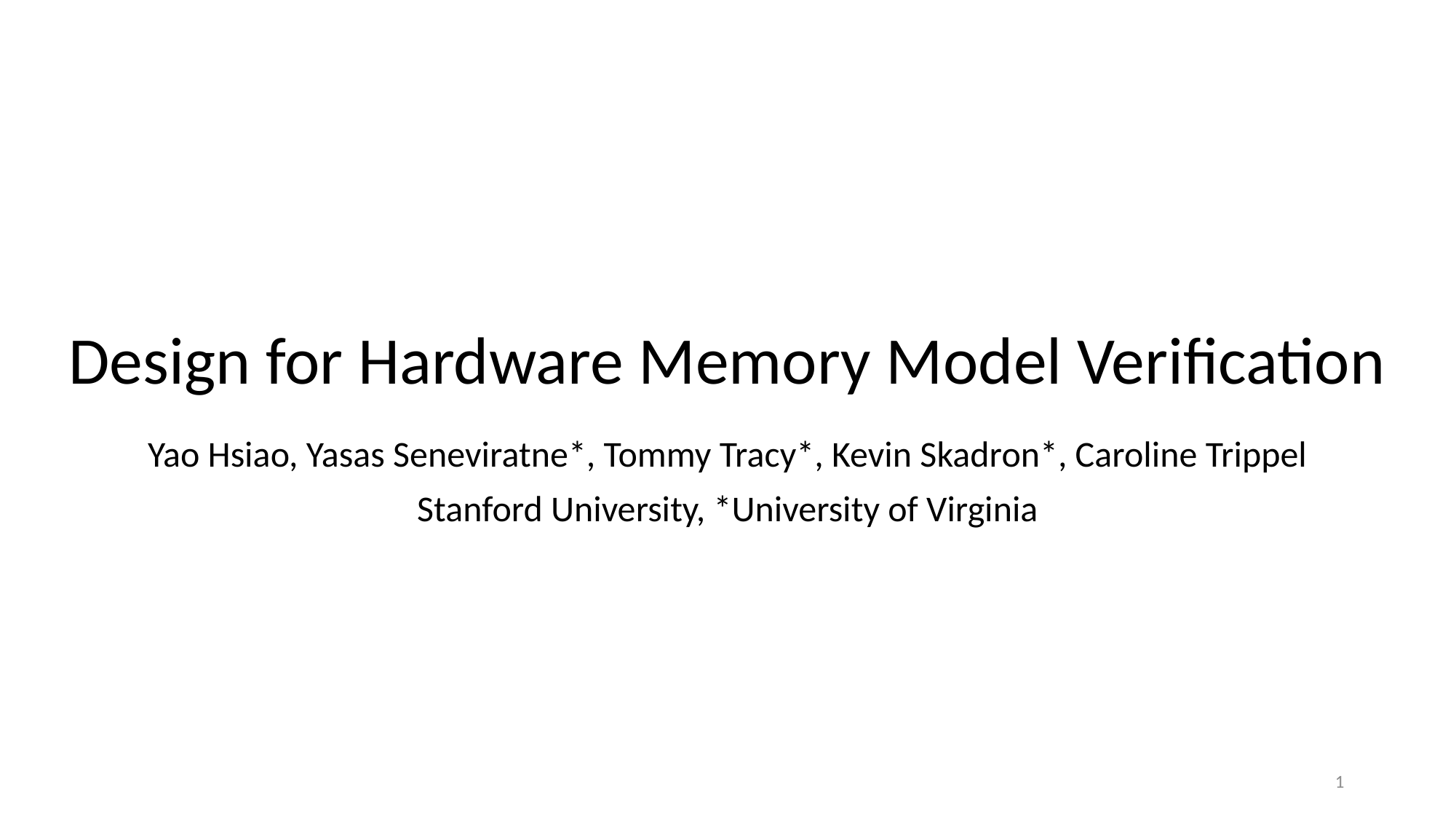

# Design for Hardware Memory Model Verification
Yao Hsiao, Yasas Seneviratne*, Tommy Tracy*, Kevin Skadron*, Caroline Trippel
Stanford University, *University of Virginia
1